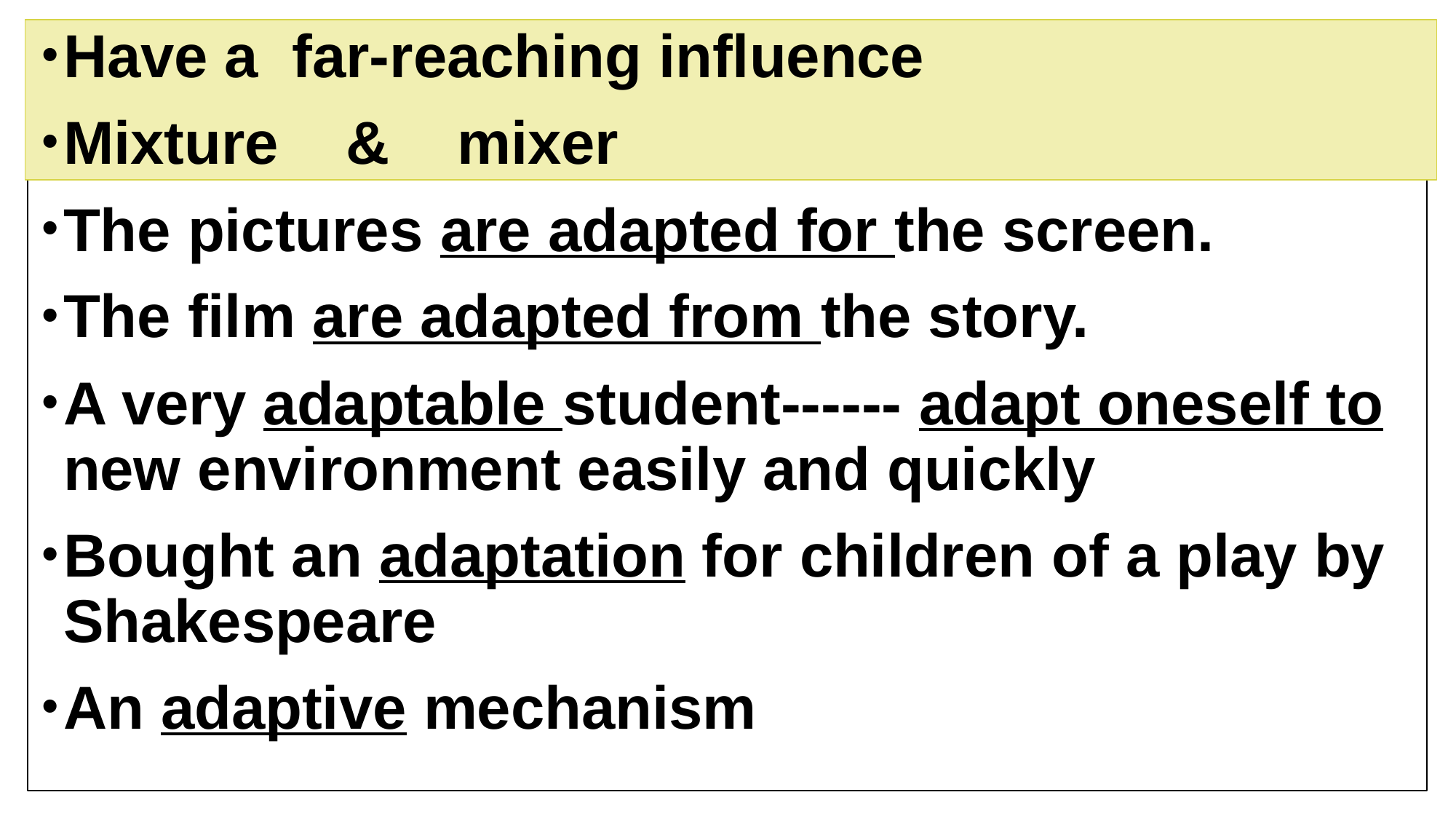

Have a  far-reaching influence
Mixture    &    mixer
The pictures are adapted for the screen.
The film are adapted from the story.
A very adaptable student------ adapt oneself to new environment easily and quickly
Bought an adaptation for children of a play by Shakespeare
An adaptive mechanism